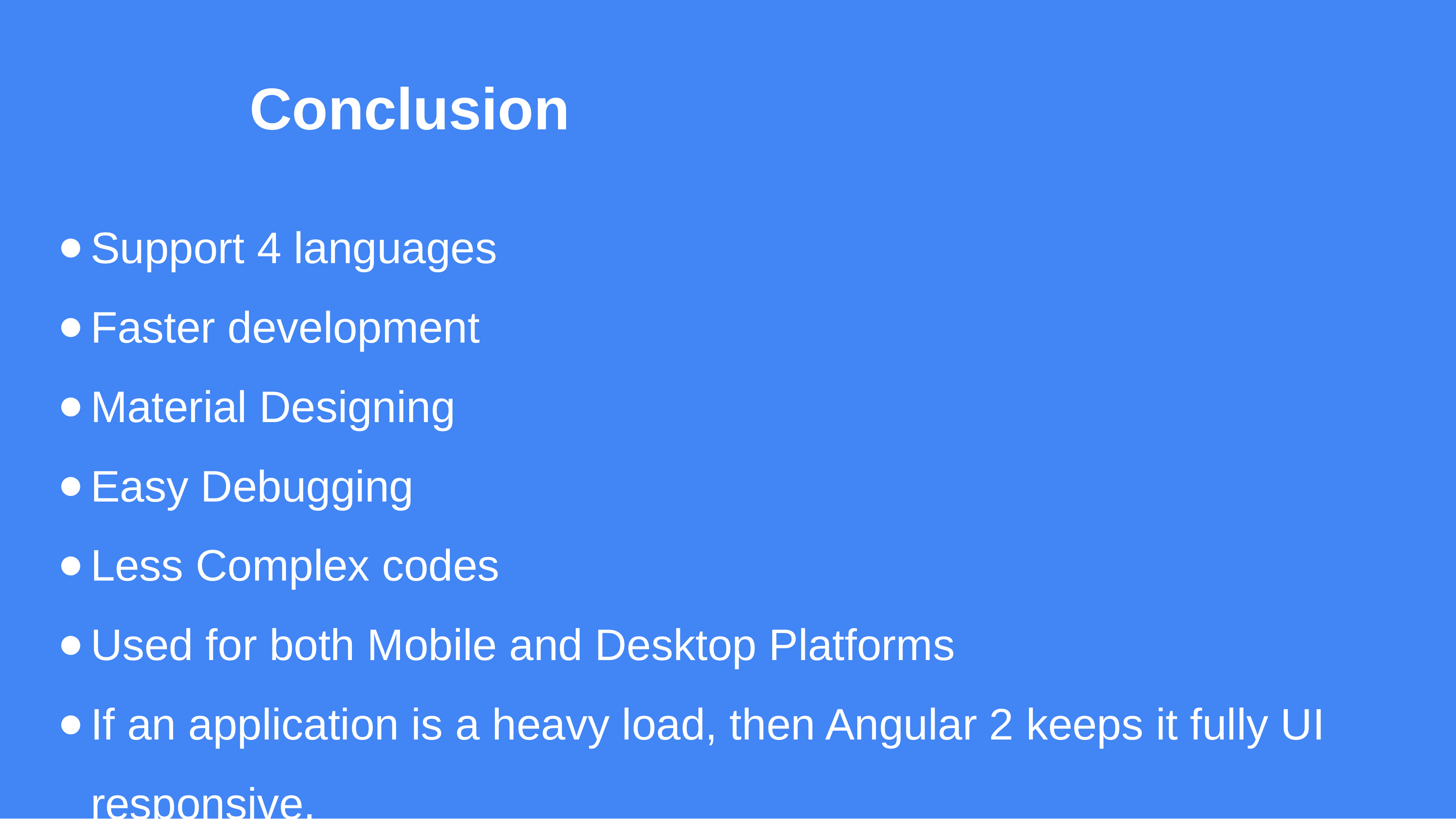

# Conclusion
Support 4 languages
Faster development
Material Designing
Easy Debugging
Less Complex codes
Used for both Mobile and Desktop Platforms
If an application is a heavy load, then Angular 2 keeps it fully UI responsive.